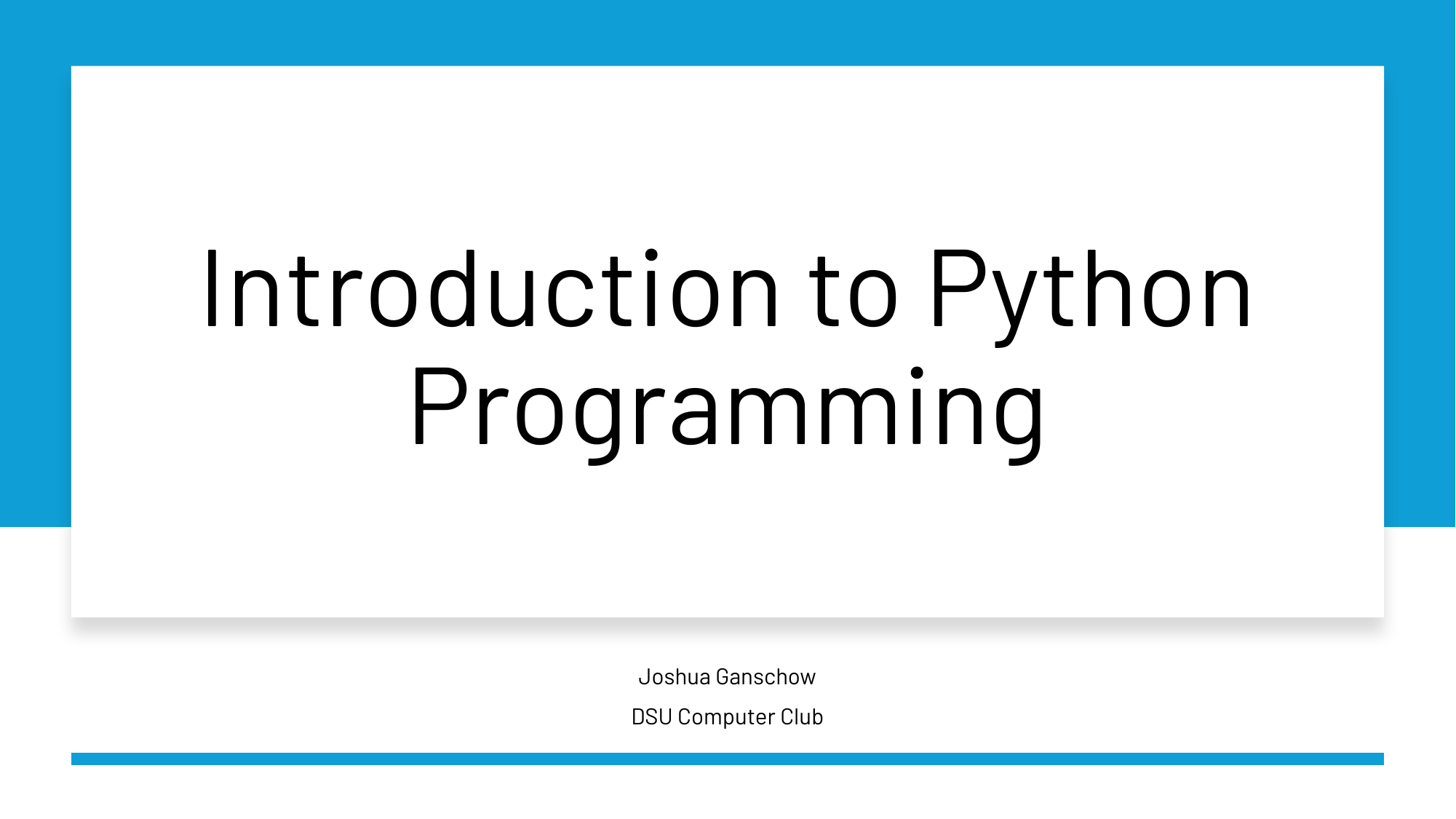

# Introduction to Python Programming
Joshua Ganschow
DSU Computer Club